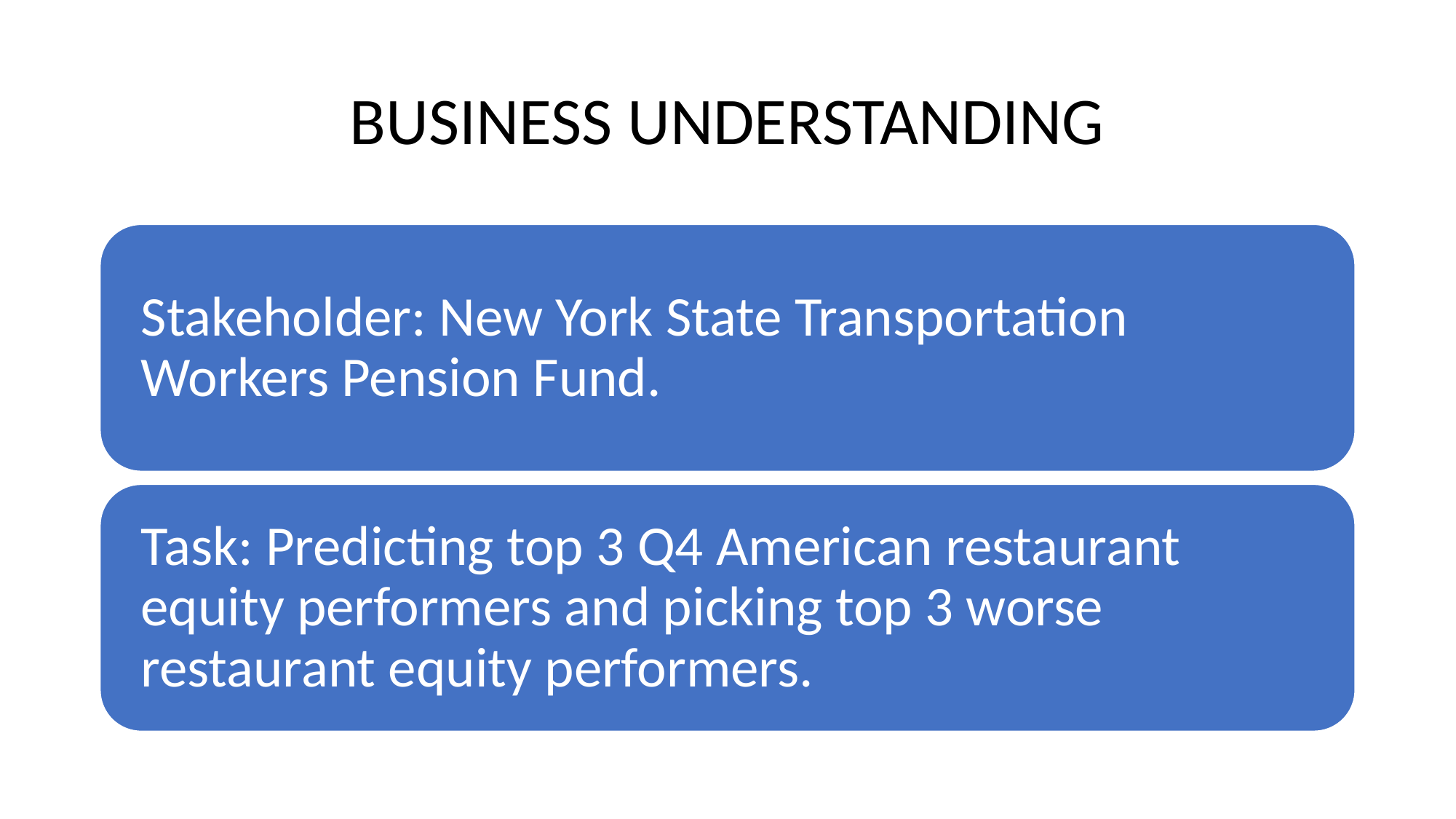

# BUSINESS UNDERSTANDING
Stakeholder: New York State Transportation Workers Pension Fund.
Task: Predicting top 3 Q4 American restaurant equity performers and picking top 3 worse restaurant equity performers.